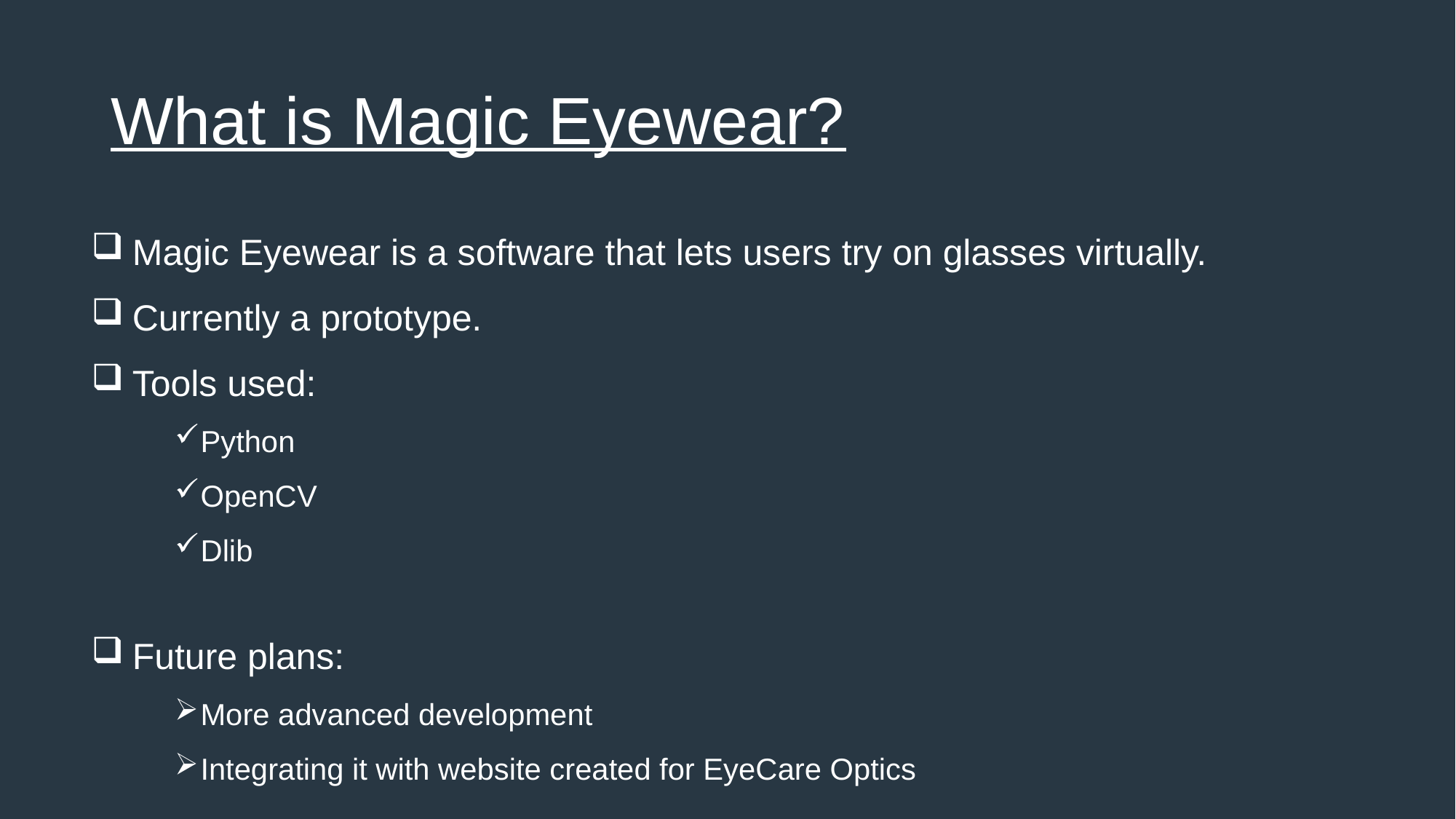

# What is Magic Eyewear?
Magic Eyewear is a software that lets users try on glasses virtually.
Currently a prototype.
Tools used:
Python
OpenCV
Dlib

Future plans:
More advanced development
Integrating it with website created for EyeCare Optics